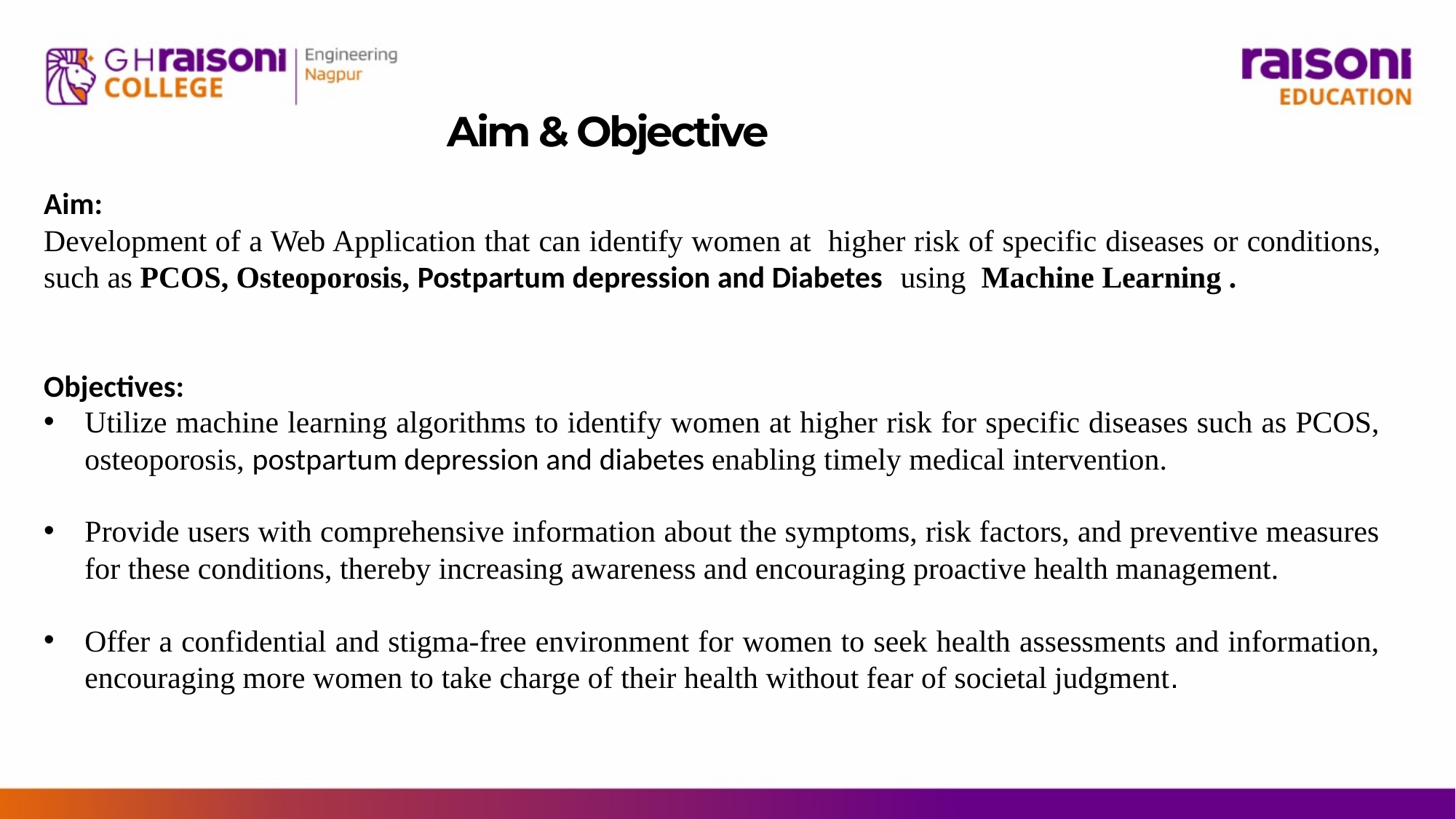

Aim & Objective
Aim:
Development of a Web Application that can identify women at  higher risk of specific diseases or conditions, such as PCOS, Osteoporosis, Postpartum depression and Diabetes using  Machine Learning .

Objectives:
Utilize machine learning algorithms to identify women at higher risk for specific diseases such as PCOS, osteoporosis, postpartum depression and diabetes enabling timely medical intervention.

Provide users with comprehensive information about the symptoms, risk factors, and preventive measures for these conditions, thereby increasing awareness and encouraging proactive health management.

Offer a confidential and stigma-free environment for women to seek health assessments and information, encouraging more women to take charge of their health without fear of societal judgment.